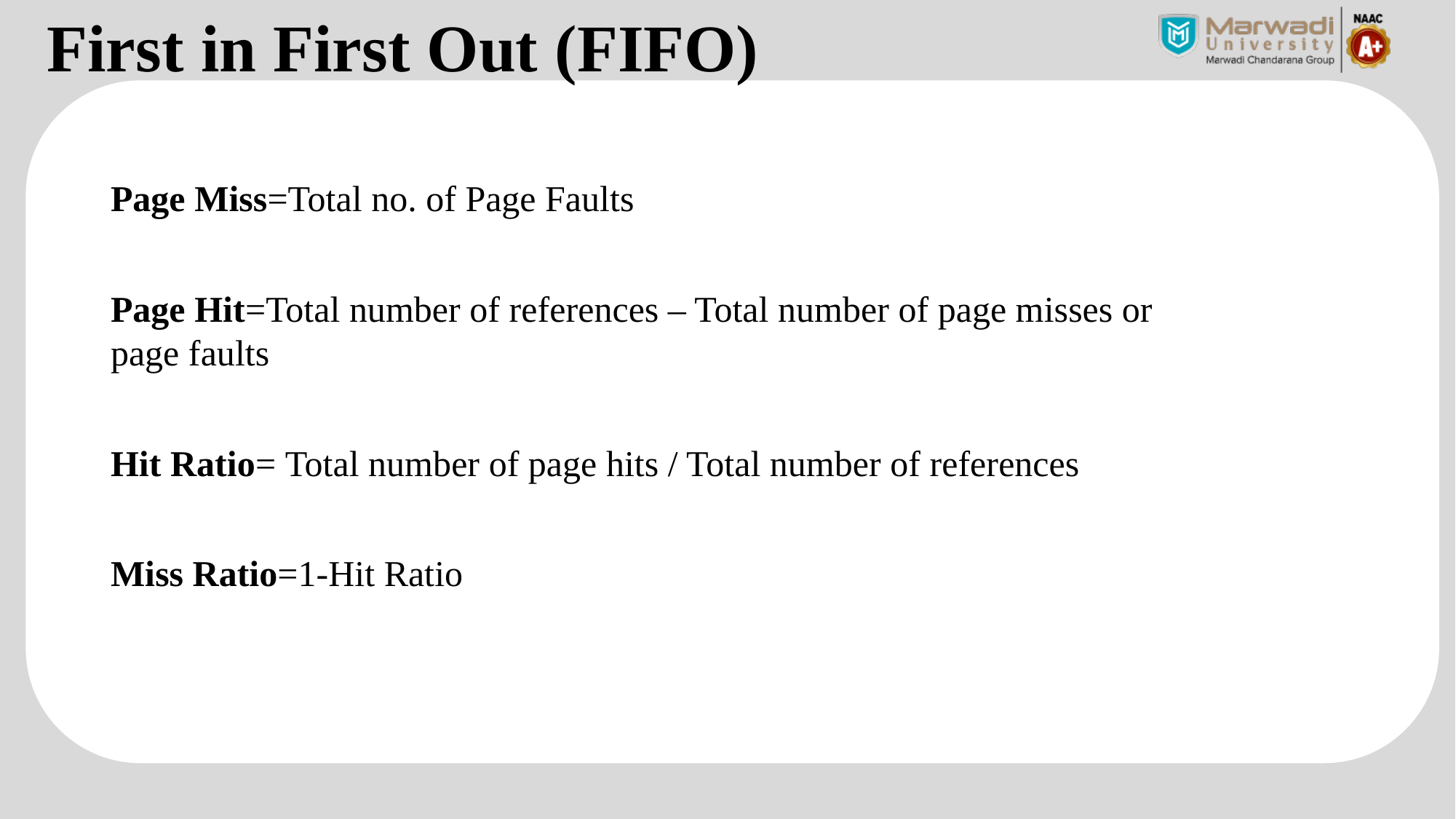

# First in First Out (FIFO)
Page Miss=Total no. of Page Faults

Page Hit=Total number of references – Total number of page misses or page faults

Hit Ratio= Total number of page hits / Total number of references

Miss Ratio=1-Hit Ratio